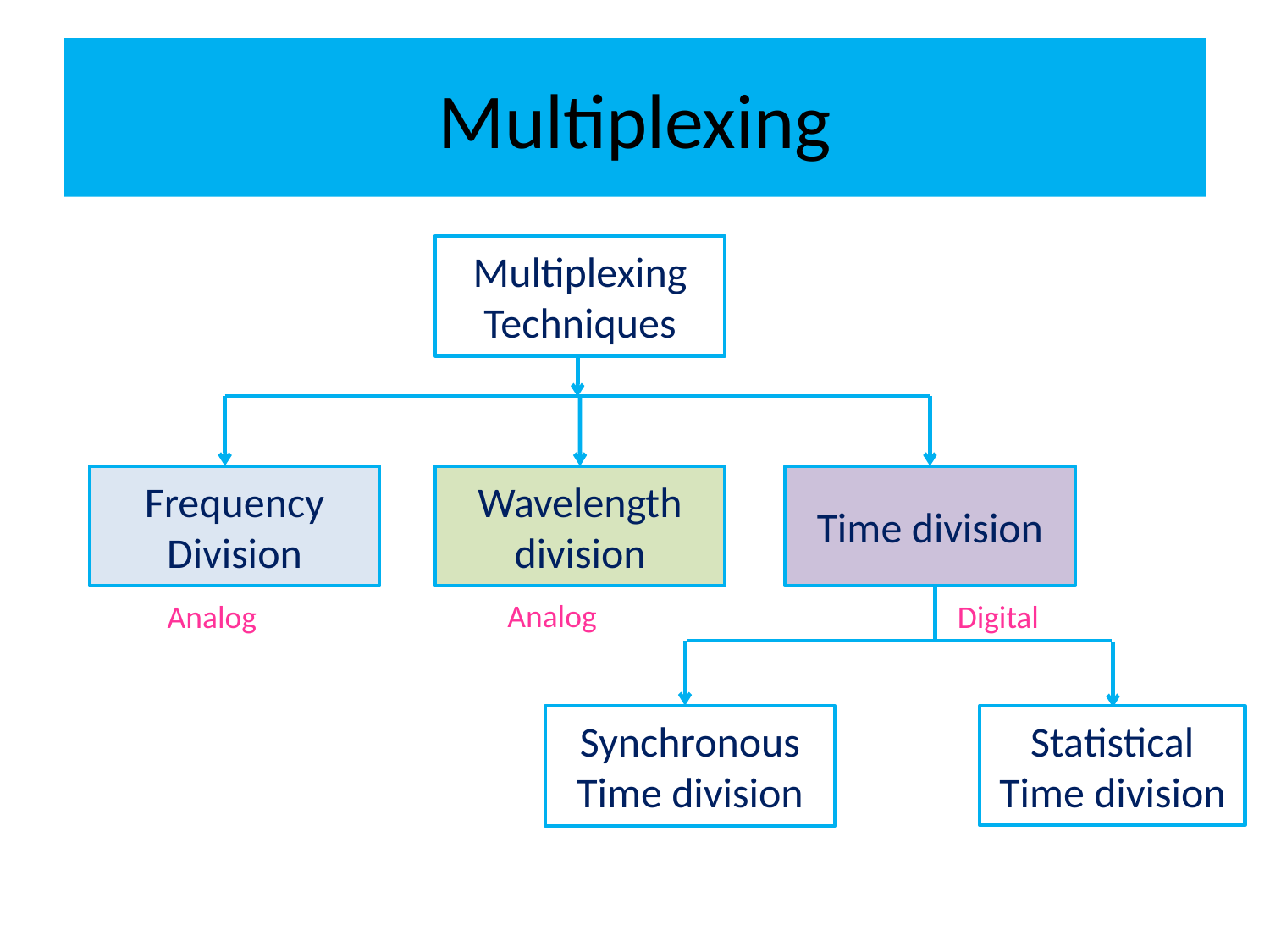

# Multiplexing
Multiplexing Techniques
Frequency Division
Wavelength division
Time division
Analog
Analog
Digital
Statistical Time division
Synchronous Time division